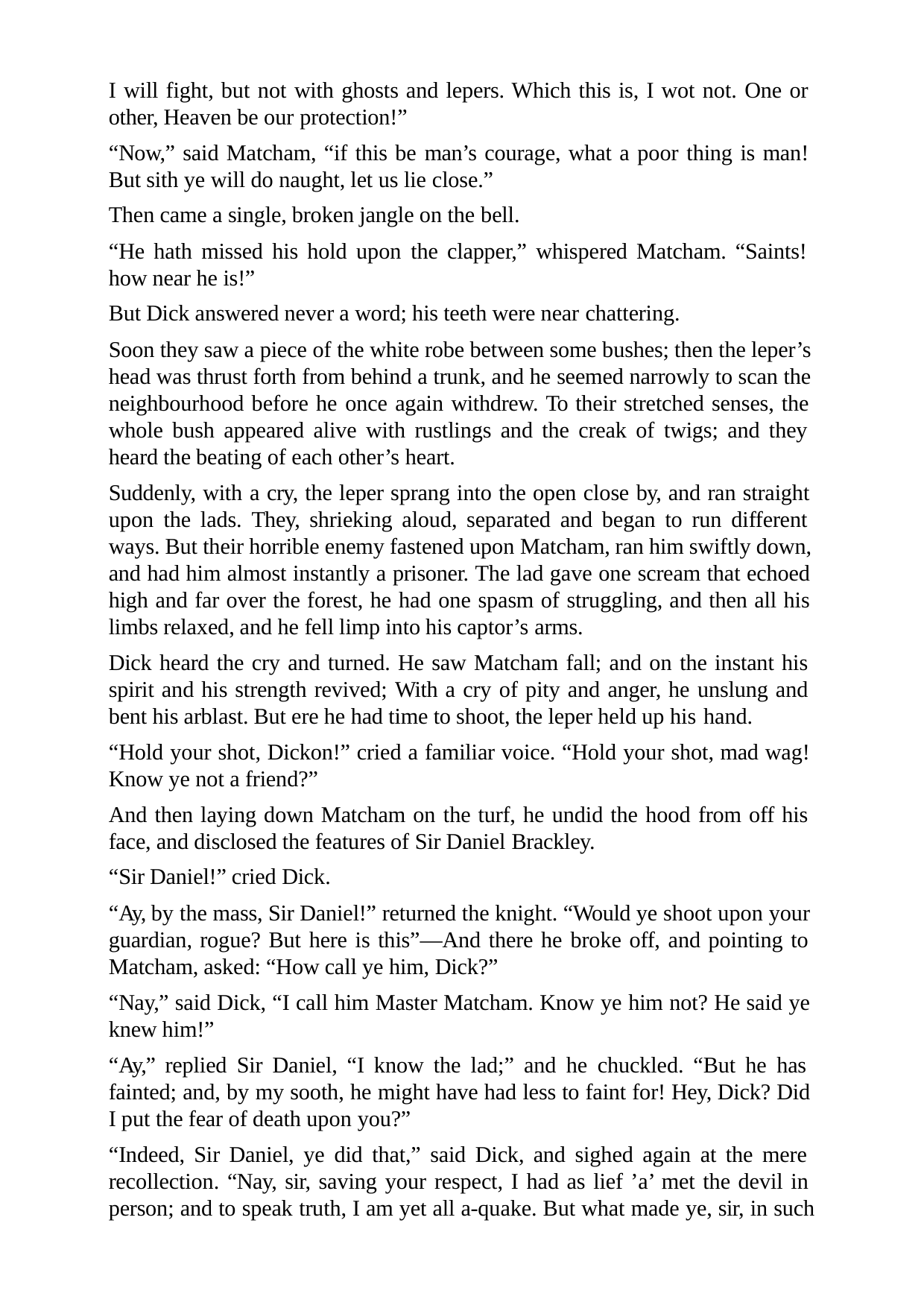

I will fight, but not with ghosts and lepers. Which this is, I wot not. One or  other, Heaven be our protection!”
“Now,” said Matcham, “if this be man’s courage, what a poor thing is man!  But sith ye will do naught, let us lie close.”
Then came a single, broken jangle on the bell.
“He hath missed his hold upon the clapper,” whispered Matcham. “Saints!  how near he is!”
But Dick answered never a word; his teeth were near chattering.
Soon they saw a piece of the white robe between some bushes; then the leper’s  head was thrust forth from behind a trunk, and he seemed narrowly to scan the  neighbourhood before he once again withdrew. To their stretched senses, the  whole bush appeared alive with rustlings and the creak of twigs; and they  heard the beating of each other’s heart.
Suddenly, with a cry, the leper sprang into the open close by, and ran straight  upon the lads. They, shrieking aloud, separated and began to run different  ways. But their horrible enemy fastened upon Matcham, ran him swiftly down,  and had him almost instantly a prisoner. The lad gave one scream that echoed  high and far over the forest, he had one spasm of struggling, and then all his  limbs relaxed, and he fell limp into his captor’s arms.
Dick heard the cry and turned. He saw Matcham fall; and on the instant his  spirit and his strength revived; With a cry of pity and anger, he unslung and  bent his arblast. But ere he had time to shoot, the leper held up his hand.
“Hold your shot, Dickon!” cried a familiar voice. “Hold your shot, mad wag!  Know ye not a friend?”
And then laying down Matcham on the turf, he undid the hood from off his  face, and disclosed the features of Sir Daniel Brackley.
“Sir Daniel!” cried Dick.
“Ay, by the mass, Sir Daniel!” returned the knight. “Would ye shoot upon your  guardian, rogue? But here is this”—And there he broke off, and pointing to  Matcham, asked: “How call ye him, Dick?”
“Nay,” said Dick, “I call him Master Matcham. Know ye him not? He said ye  knew him!”
“Ay,” replied Sir Daniel, “I know the lad;” and he chuckled. “But he has  fainted; and, by my sooth, he might have had less to faint for! Hey, Dick? Did  I put the fear of death upon you?”
“Indeed, Sir Daniel, ye did that,” said Dick, and sighed again at the mere  recollection. “Nay, sir, saving your respect, I had as lief ’a’ met the devil in  person; and to speak truth, I am yet all a-quake. But what made ye, sir, in such